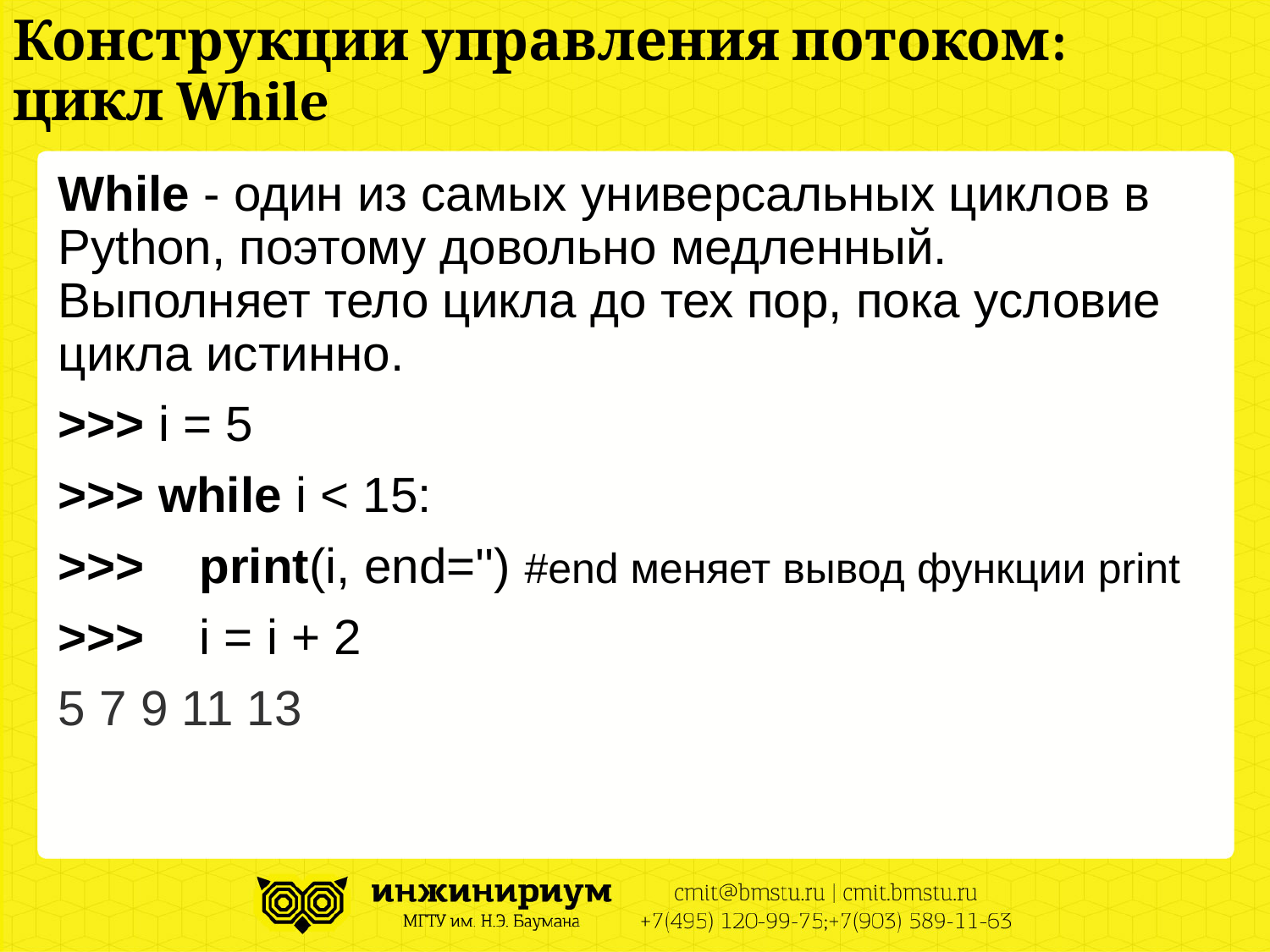

# Конструкции управления потоком: цикл While
While - один из самых универсальных циклов в Python, поэтому довольно медленный. Выполняет тело цикла до тех пор, пока условие цикла истинно.
>>> i = 5
>>> while i < 15:
>>>    print(i, end='') #end меняет вывод функции print
>>>    i = i + 2
5 7 9 11 13